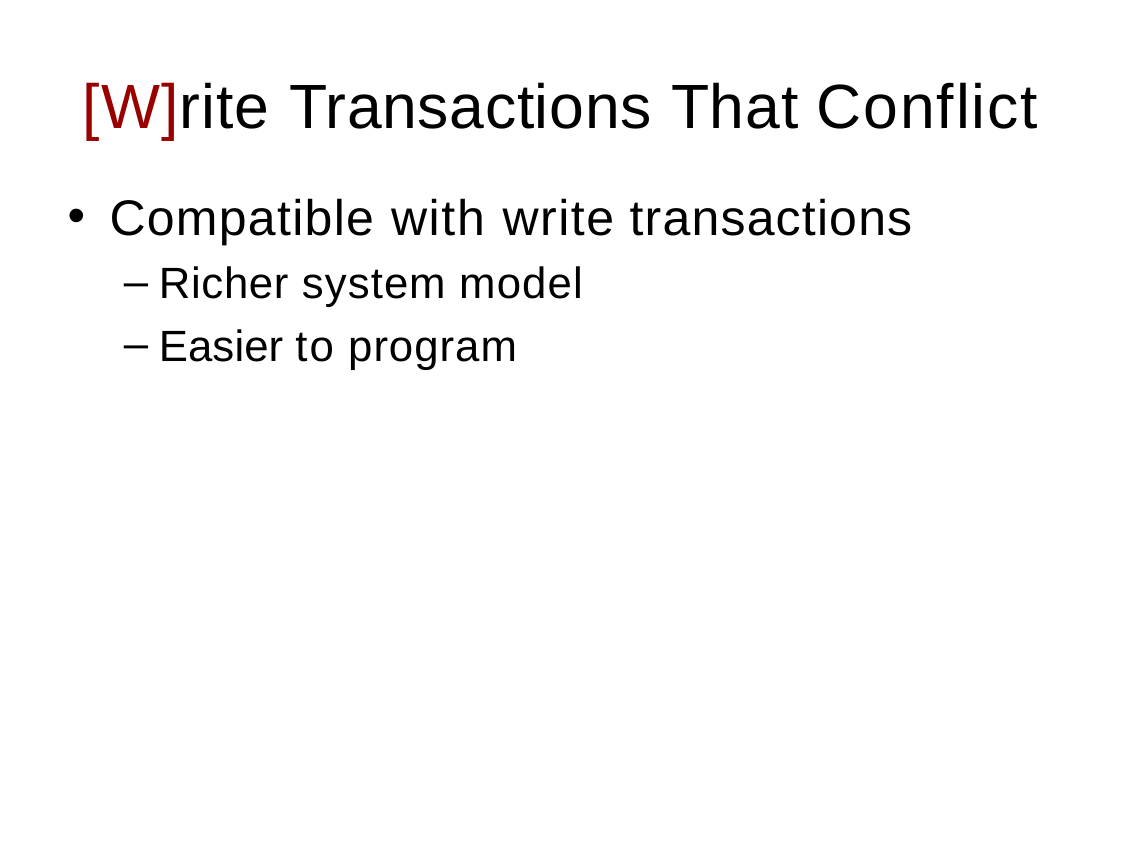

# [W]rite Transactions That Conflict
Compatible with write transactions
Richer system model
Easier to program